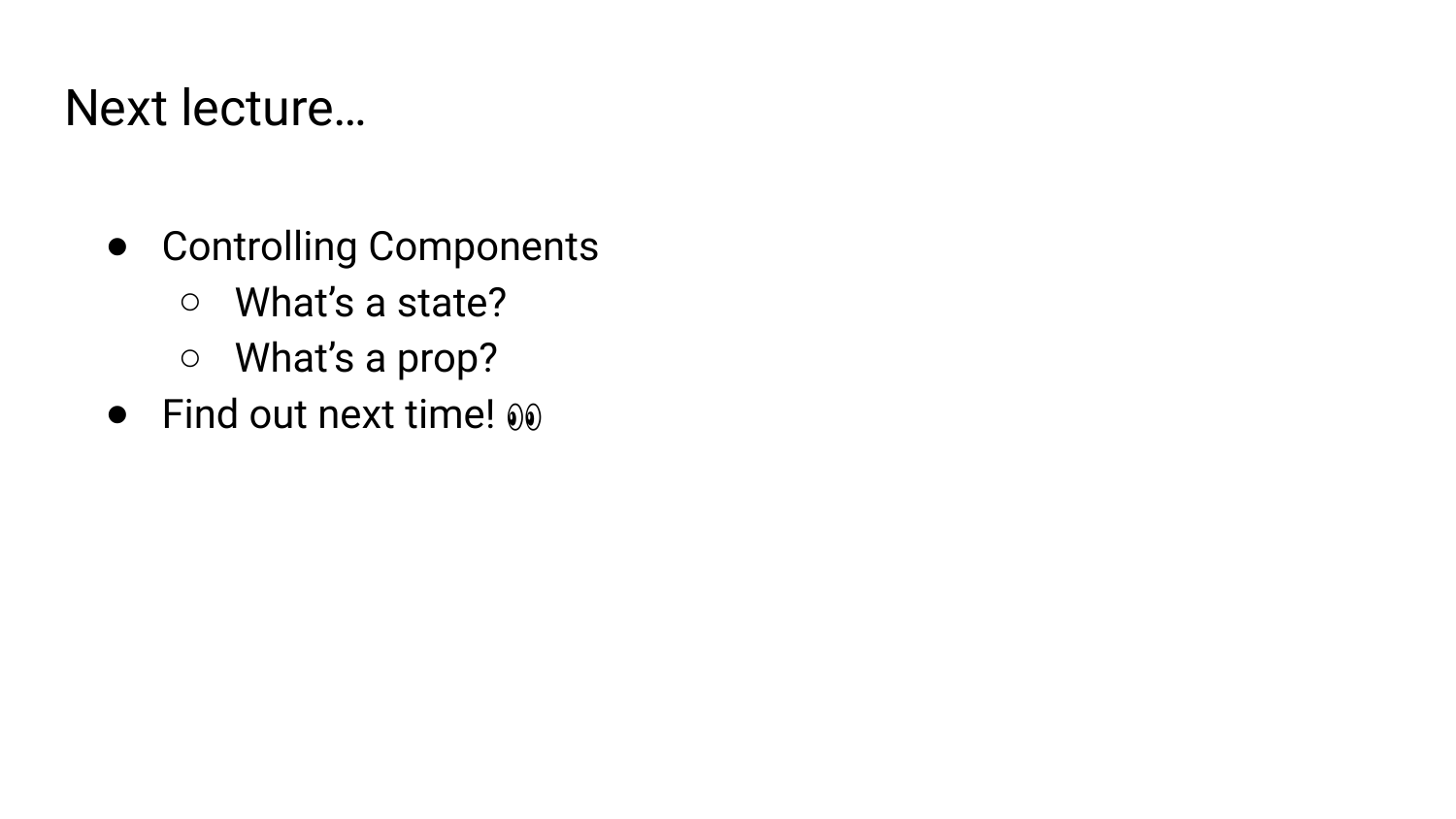

# Next lecture…
Controlling Components
What’s a state?
What’s a prop?
Find out next time! 👀